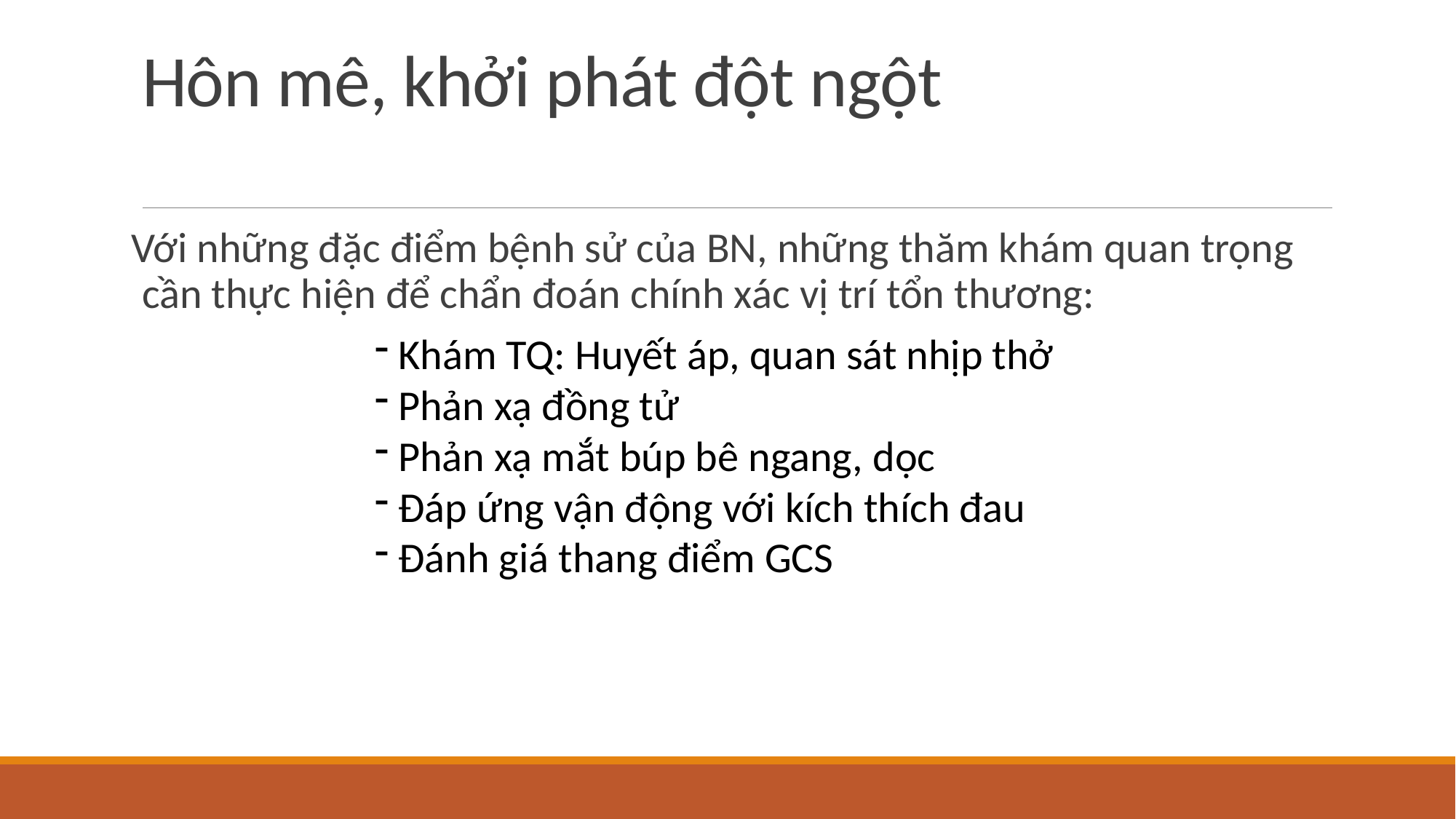

# Hôn mê, khởi phát đột ngột
Với những đặc điểm bệnh sử của BN, những thăm khám quan trọng cần thực hiện để chẩn đoán chính xác vị trí tổn thương:
 Khám TQ: Huyết áp, quan sát nhịp thở
 Phản xạ đồng tử
 Phản xạ mắt búp bê ngang, dọc
 Đáp ứng vận động với kích thích đau
 Đánh giá thang điểm GCS